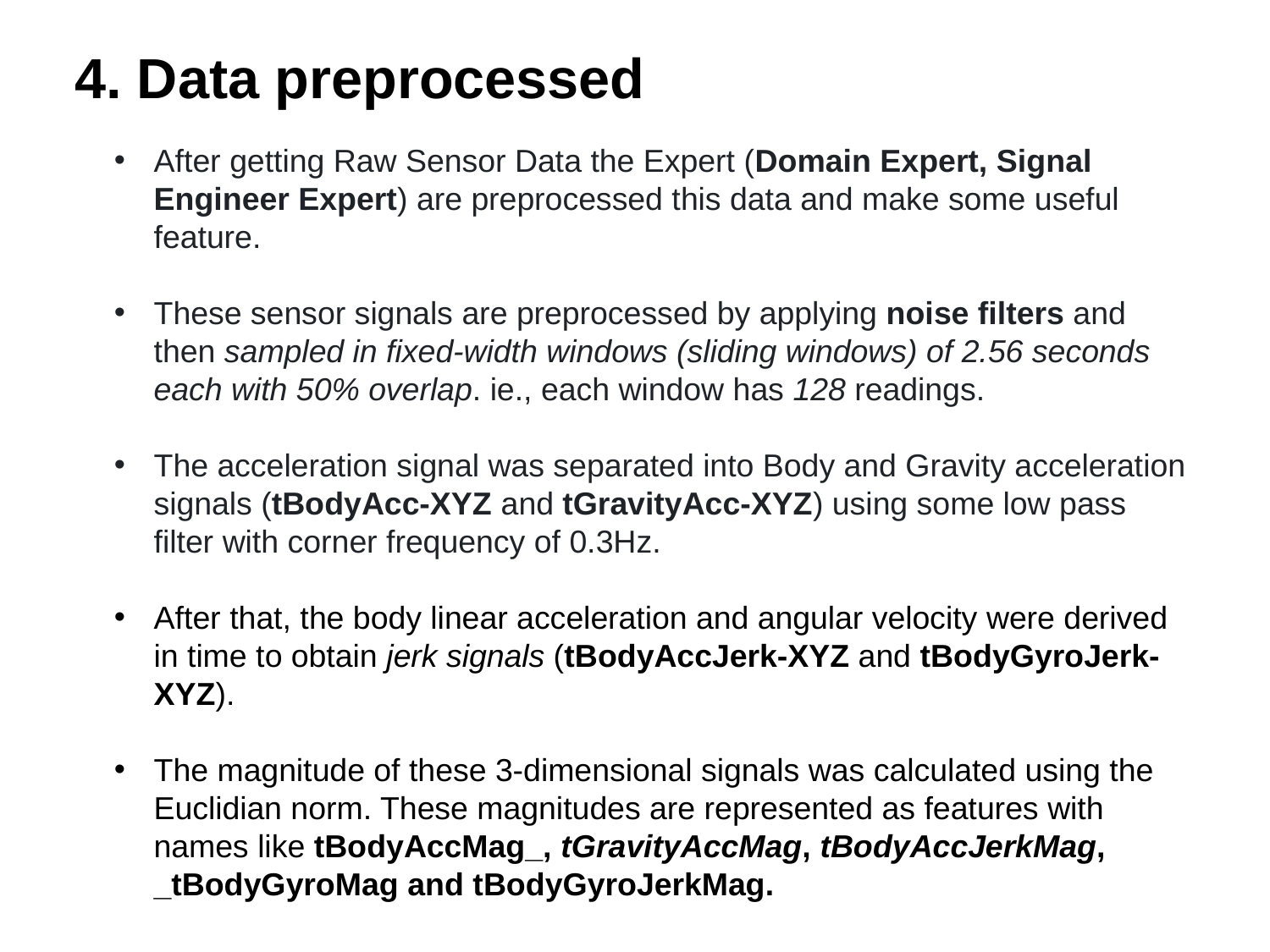

4. Data preprocessed
After getting Raw Sensor Data the Expert (Domain Expert, Signal Engineer Expert) are preprocessed this data and make some useful feature.

These sensor signals are preprocessed by applying noise filters and then sampled in fixed-width windows (sliding windows) of 2.56 seconds each with 50% overlap. ie., each window has 128 readings.

The acceleration signal was separated into Body and Gravity acceleration signals (tBodyAcc-XYZ and tGravityAcc-XYZ) using some low pass filter with corner frequency of 0.3Hz.

After that, the body linear acceleration and angular velocity were derived in time to obtain jerk signals (tBodyAccJerk-XYZ and tBodyGyroJerk-XYZ).

The magnitude of these 3-dimensional signals was calculated using the Euclidian norm. These magnitudes are represented as features with names like tBodyAccMag_, tGravityAccMag, tBodyAccJerkMag, _tBodyGyroMag and tBodyGyroJerkMag.